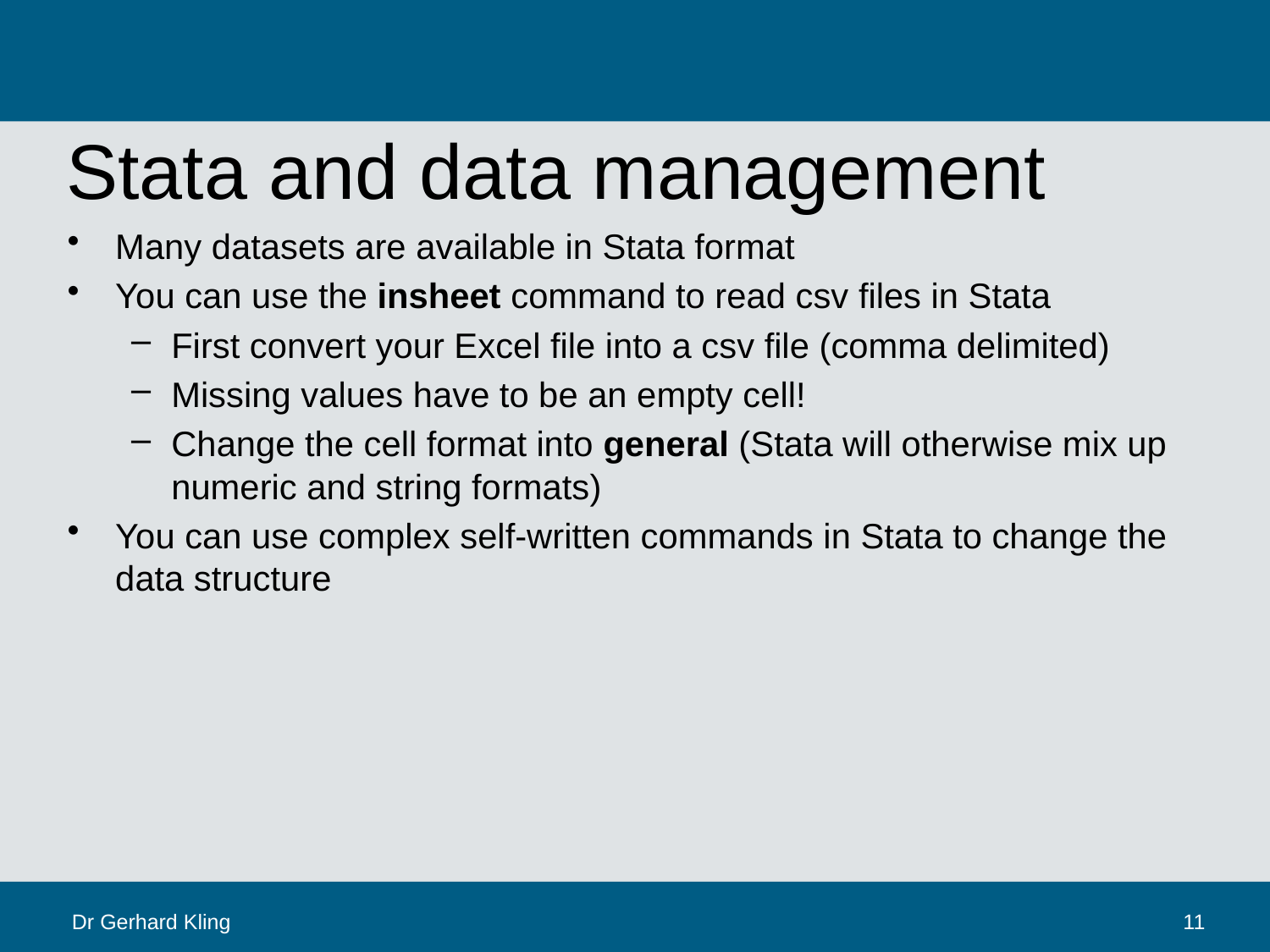

# Stata and data management
Many datasets are available in Stata format
You can use the insheet command to read csv files in Stata
First convert your Excel file into a csv file (comma delimited)
Missing values have to be an empty cell!
Change the cell format into general (Stata will otherwise mix up numeric and string formats)
You can use complex self-written commands in Stata to change the data structure
Dr Gerhard Kling
11